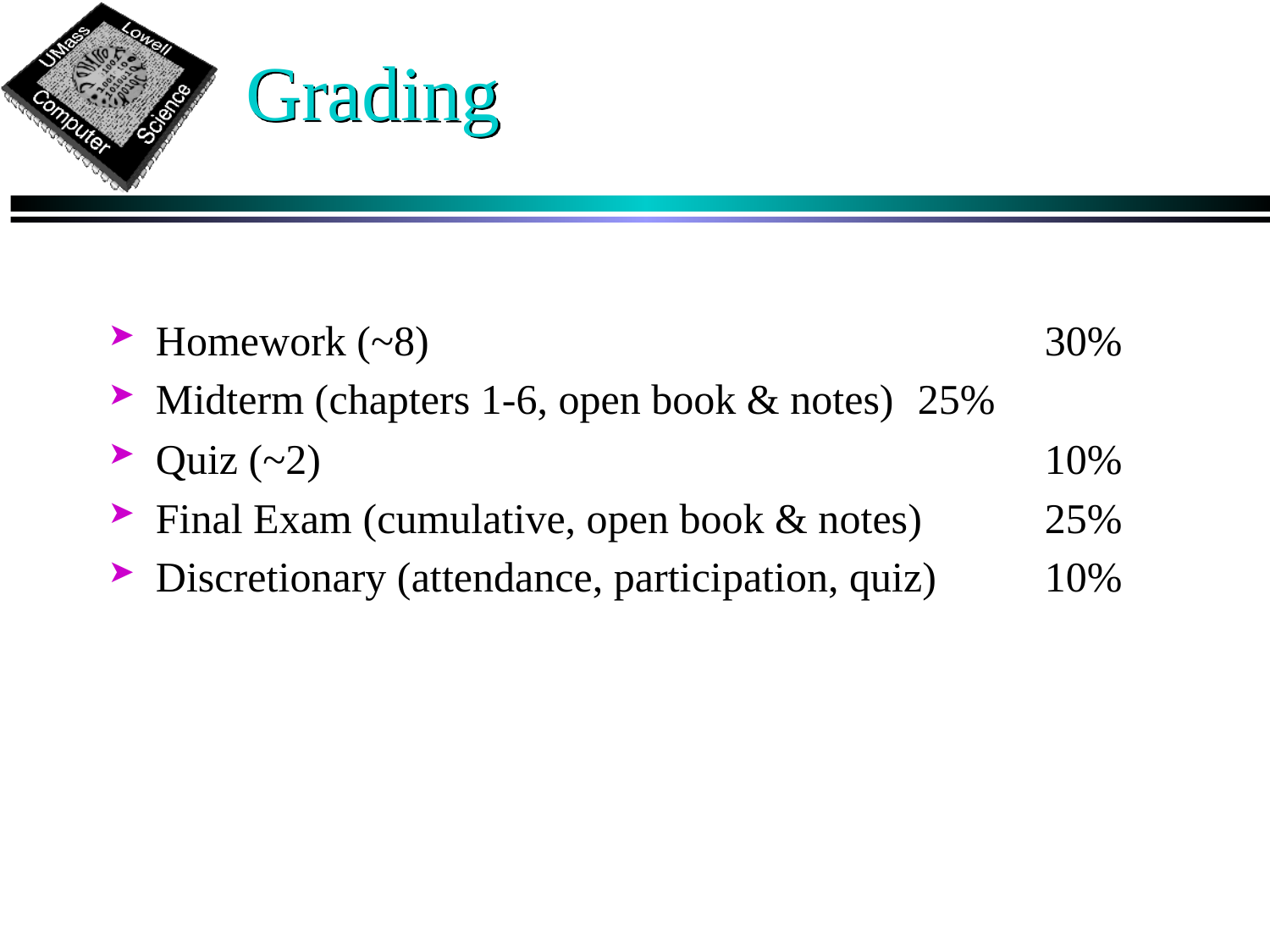

# Grading
Homework (~8)					30%
Midterm (chapters 1-6, open book & notes) 	25%
Quiz (~2)						10%
Final Exam (cumulative, open book & notes) 	25%
Discretionary (attendance, participation, quiz) 	10%